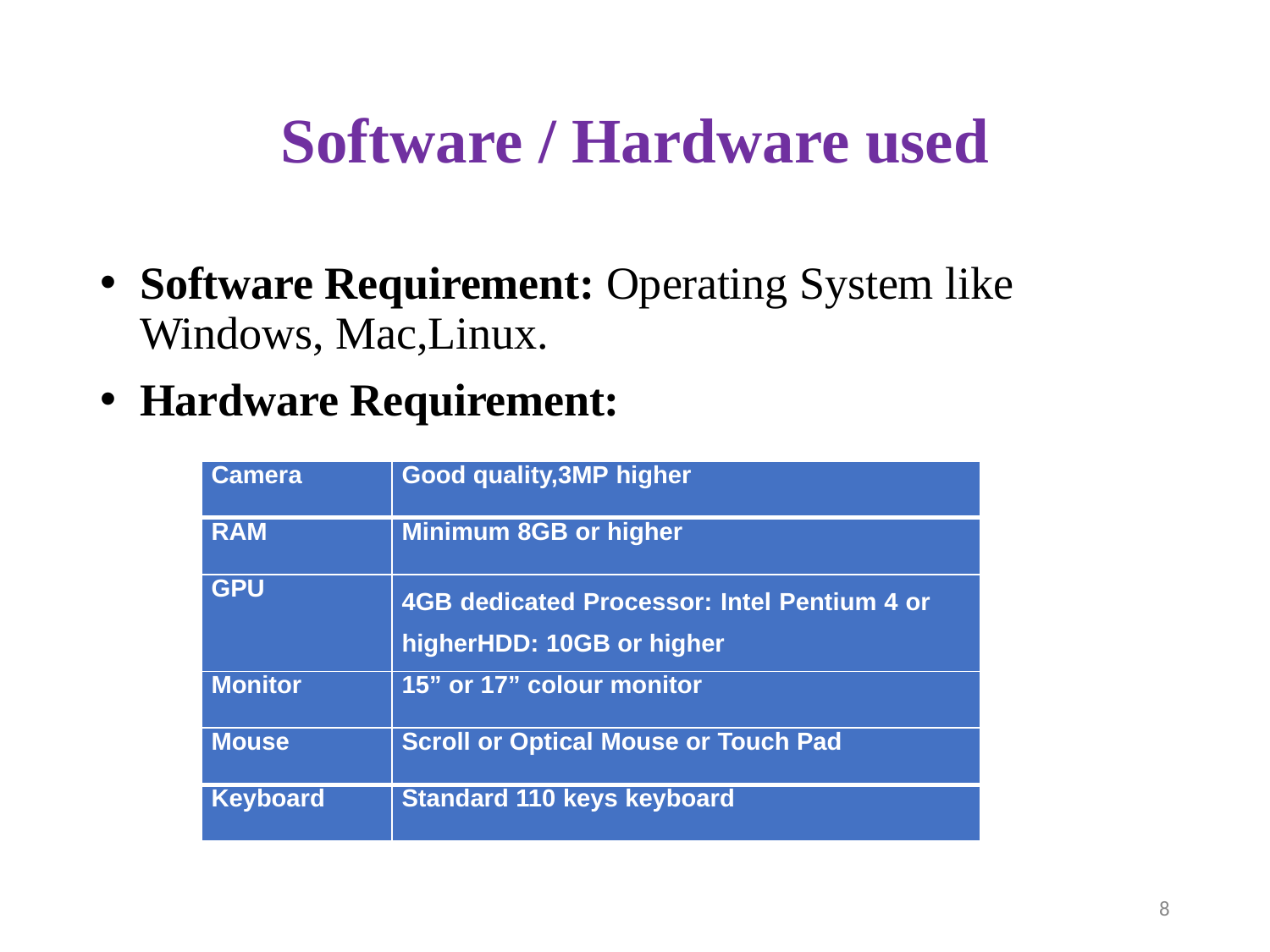

# Software / Hardware used
Software Requirement: Operating System like Windows, Mac,Linux.
Hardware Requirement:

| Camera | Good quality,3MP higher |
| --- | --- |
| RAM | Minimum 8GB or higher |
| GPU | 4GB dedicated Processor: Intel Pentium 4 or higherHDD: 10GB or higher |
| Monitor | 15” or 17” colour monitor |
| Mouse | Scroll or Optical Mouse or Touch Pad |
| Keyboard | Standard 110 keys keyboard |
8